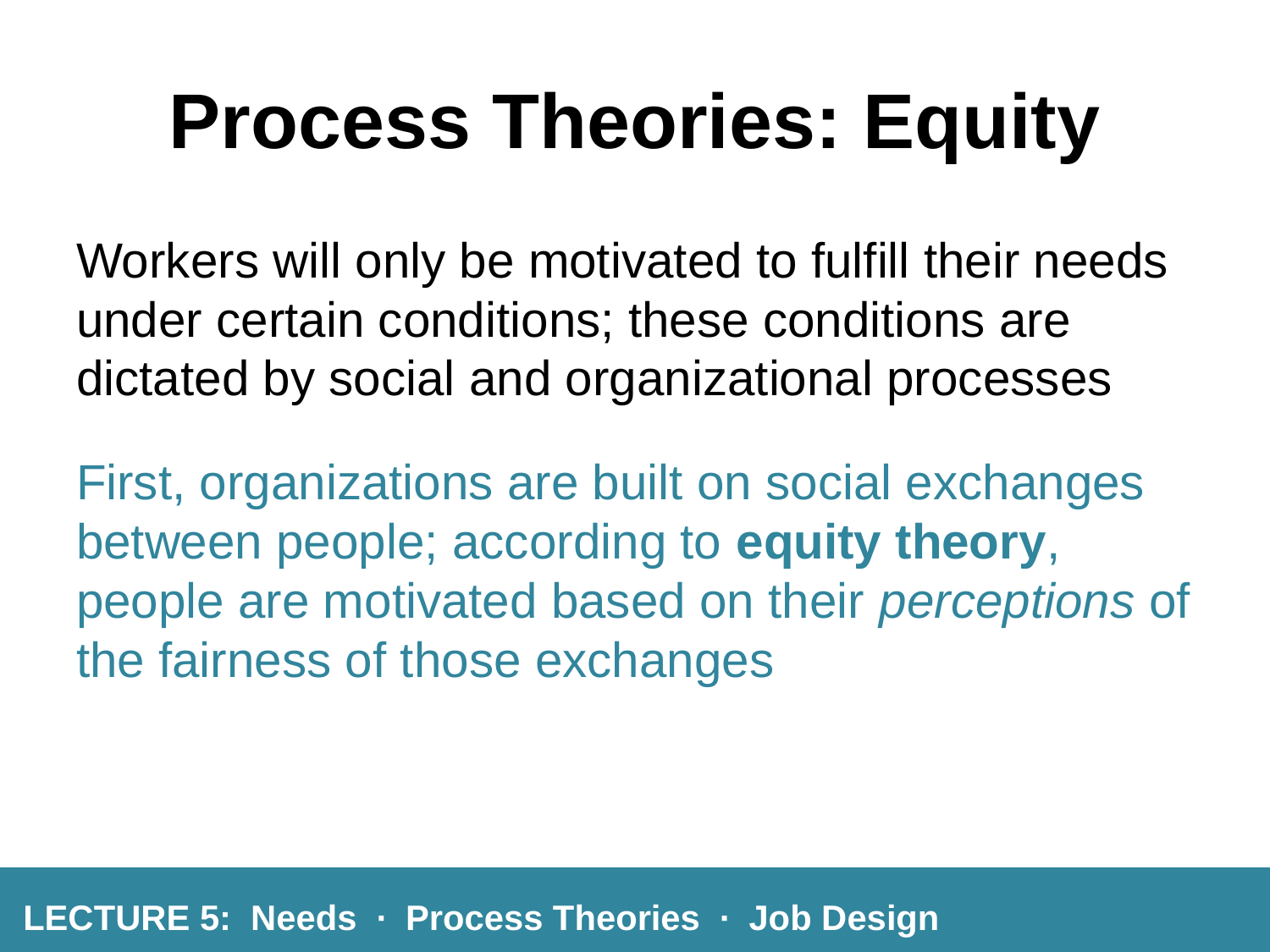

# Process Theories: Equity
Workers will only be motivated to fulfill their needs under certain conditions; these conditions are dictated by social and organizational processes

First, organizations are built on social exchanges between people; according to equity theory, people are motivated based on their perceptions of the fairness of those exchanges
LECTURE 5:  Needs  ∙  Process Theories  ∙  Job Design